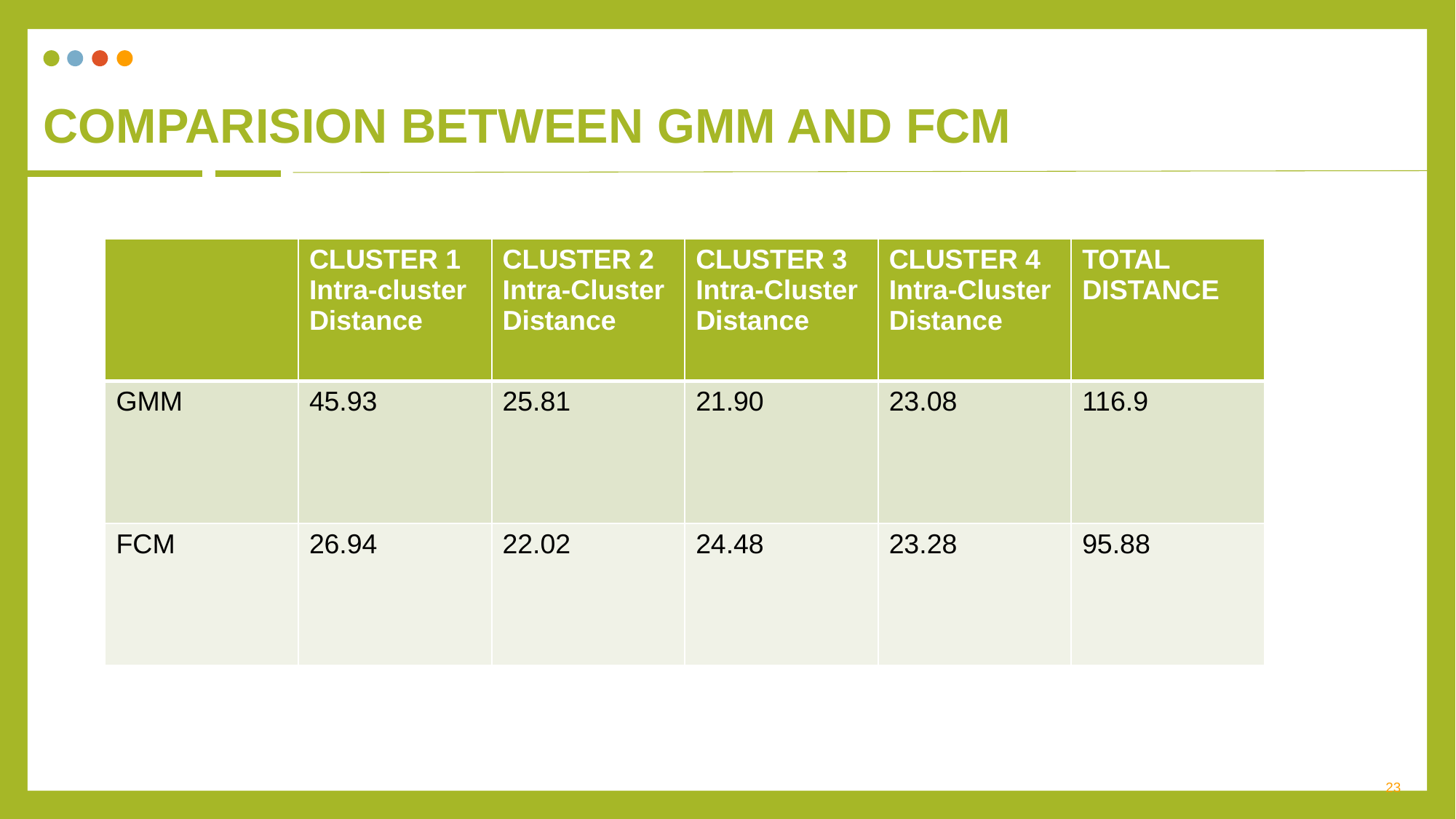

# Comparision between gmm and fcm
|  | CLUSTER 1 Intra-cluster Distance | CLUSTER 2 Intra-Cluster Distance | CLUSTER 3 Intra-Cluster Distance | CLUSTER 4 Intra-Cluster Distance | TOTAL DISTANCE |
| --- | --- | --- | --- | --- | --- |
| GMM | 45.93 | 25.81 | 21.90 | 23.08 | 116.9 |
| FCM | 26.94 | 22.02 | 24.48 | 23.28 | 95.88 |
23